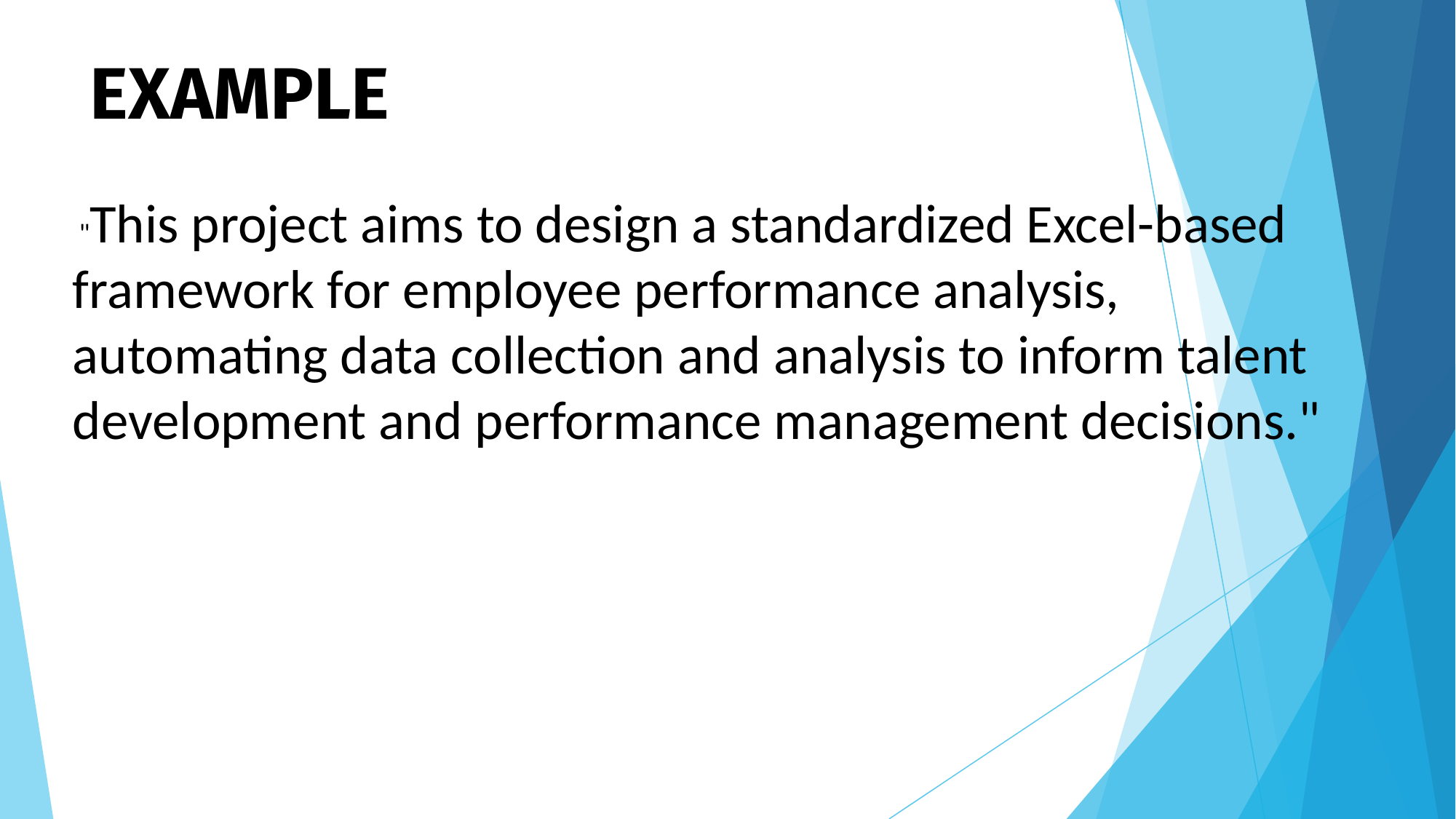

# EXAMPLE
 "This project aims to design a standardized Excel-based framework for employee performance analysis, automating data collection and analysis to inform talent development and performance management decisions."